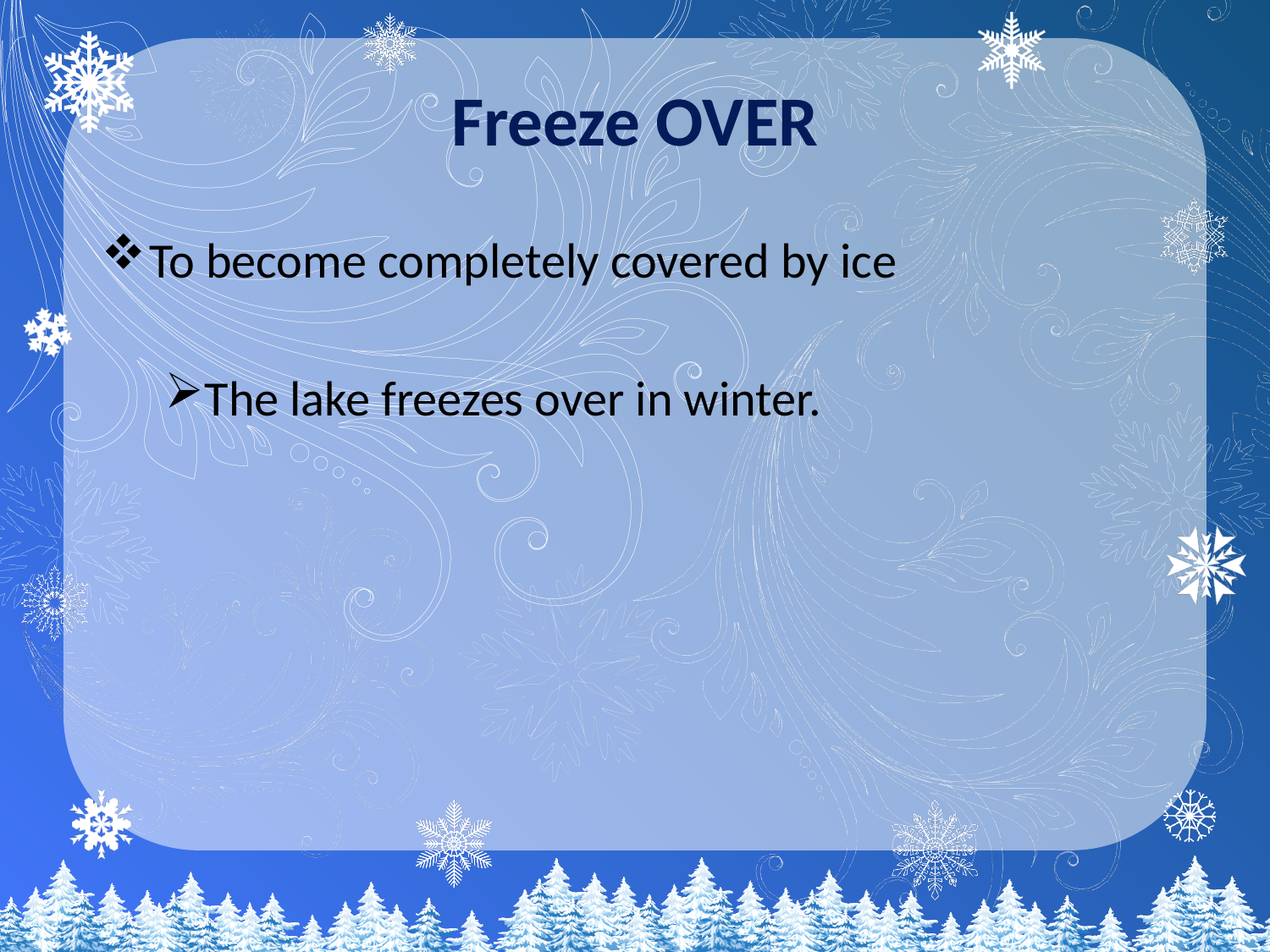

# Freeze OVER
To become completely covered by ice

The lake freezes over in winter.